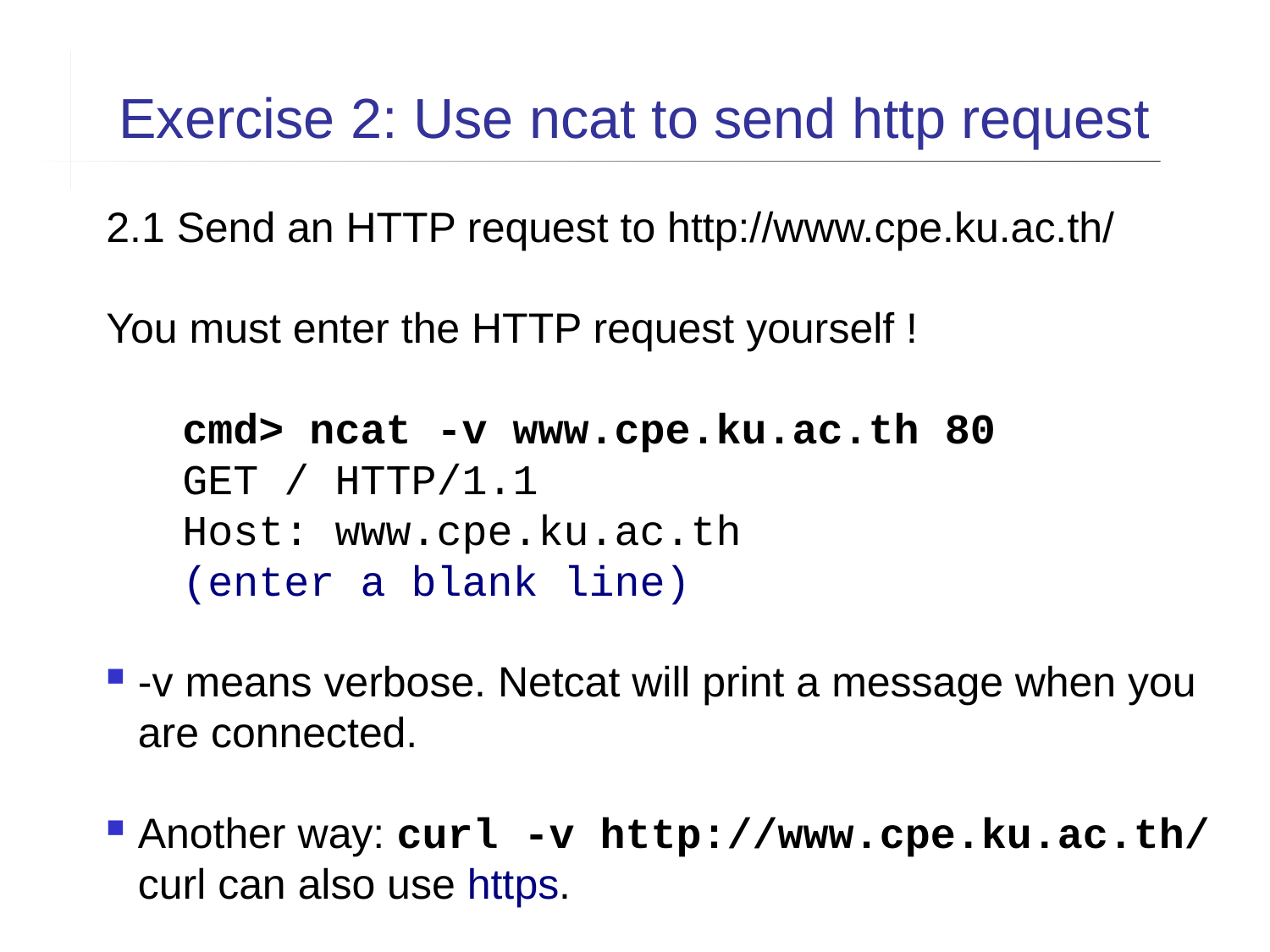

Exercise 2: Use ncat to send http request
2.1 Send an HTTP request to http://www.cpe.ku.ac.th/
You must enter the HTTP request yourself !
   cmd> ncat -v www.cpe.ku.ac.th 80
   GET / HTTP/1.1
   Host: www.cpe.ku.ac.th
   (enter a blank line)
-v means verbose. Netcat will print a message when you are connected.
Another way: curl -v http://www.cpe.ku.ac.th/
curl can also use https.